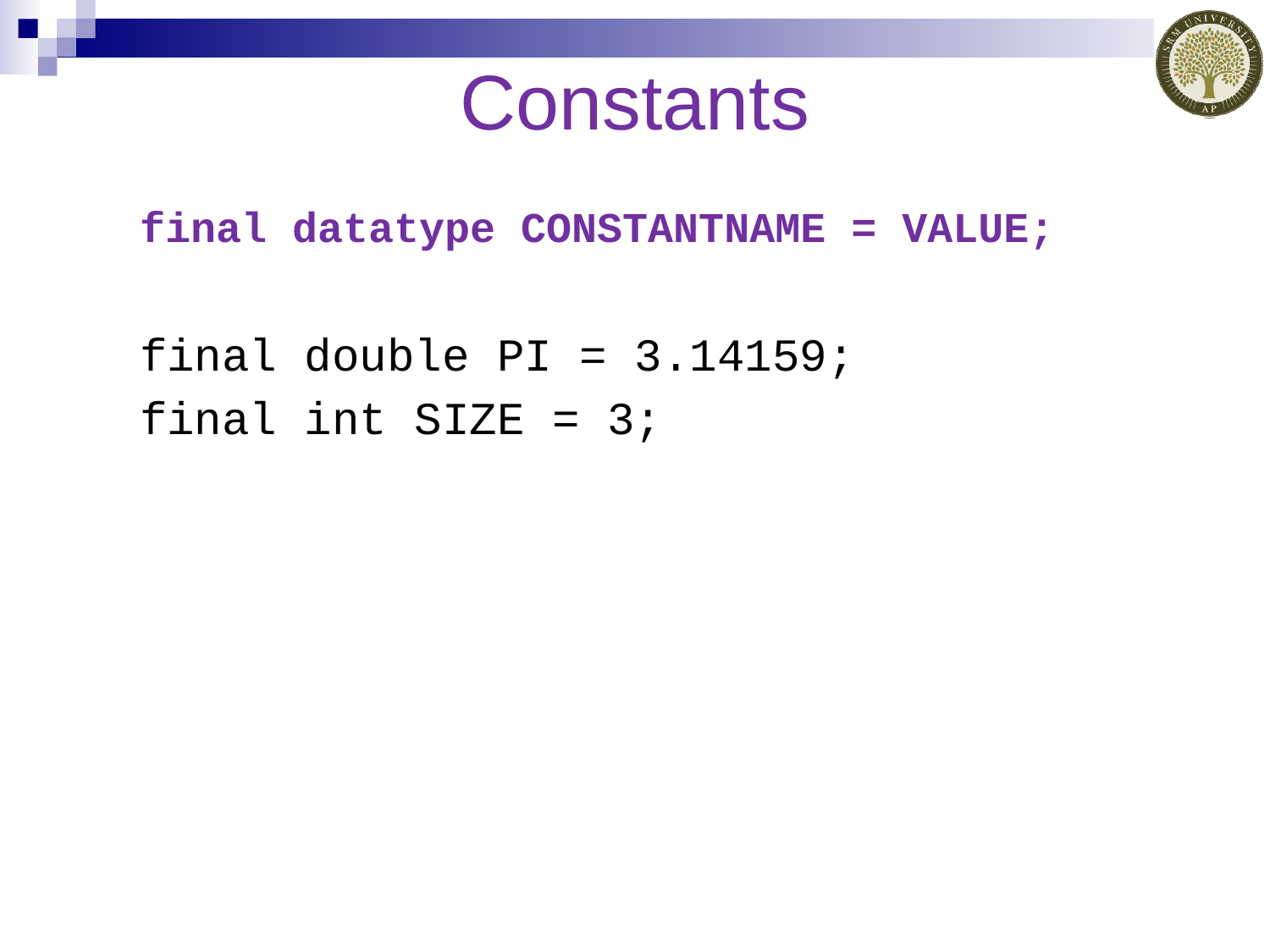

# Constants
final datatype CONSTANTNAME = VALUE;

final double PI = 3.14159;
final int SIZE = 3;